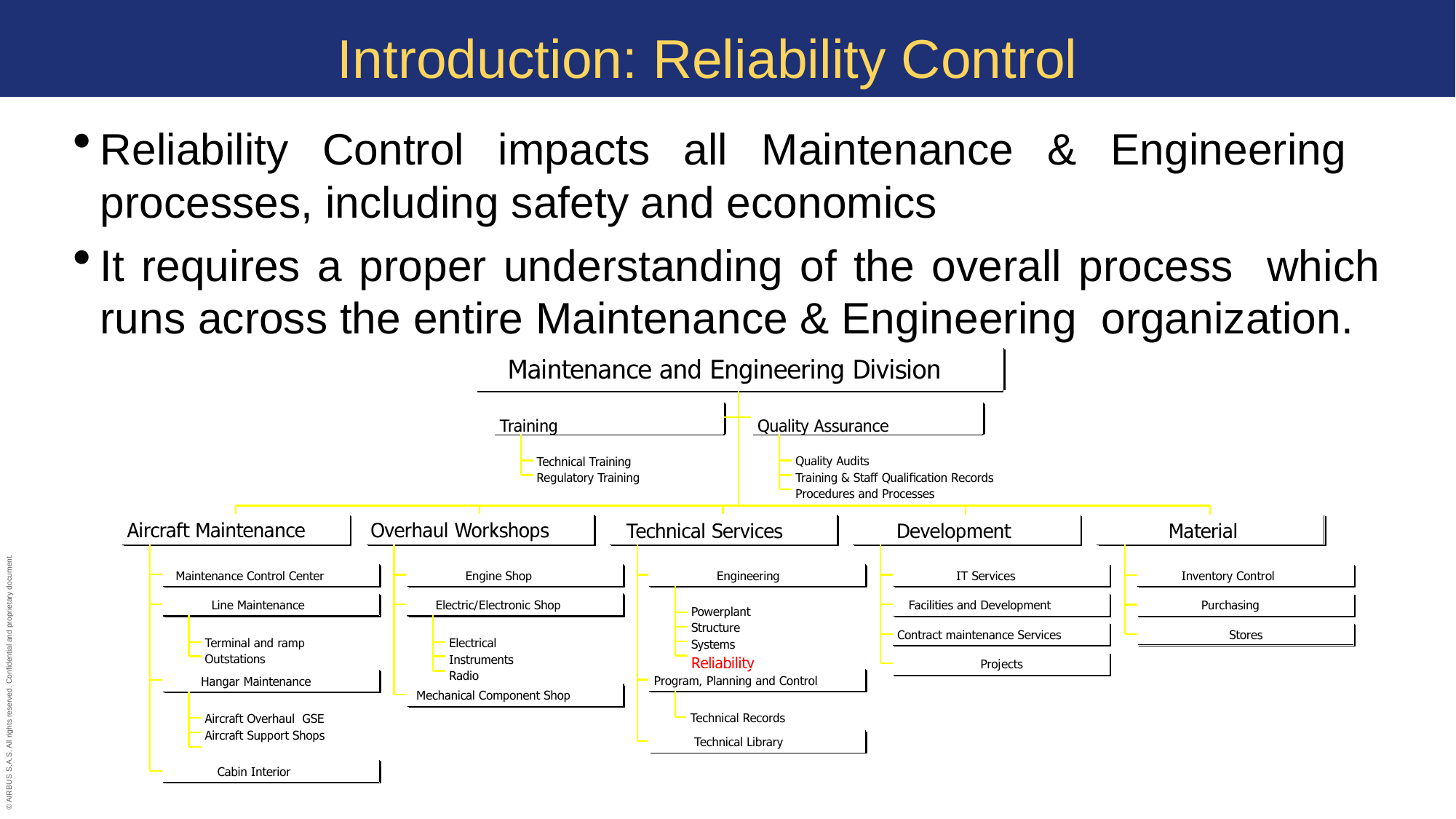

Introduction: Reliability Control
Reliability Control impacts all Maintenance & Engineering  processes, including safety and economics
It requires a proper understanding of the overall process  which runs across the entire Maintenance & Engineering  organization.

   Maintenance and Engineering Division

   Training                                      Quality Assurance

Technical Training  Regulatory Training
Quality Audits
Training & Staff Qualification Records  Procedures and Processes

Aircraft Maintenance
Overhaul Workshops
Technical Services
Development
Material

© AIRBUS S.A.S. All rights reserved. Confidential and proprietary document.

Maintenance Control Center
Engine Shop
Engineering
IT Services
Inventory Control

Line Maintenance
Electric/Electronic Shop
Facilities and Development
Purchasing
Powerplant  Structure  Systems  Reliability

Contract maintenance Services
Stores
Terminal and ramp  Outstations
Electrical  Instruments  Radio

Projects

Program, Planning and Control
Hangar Maintenance

Mechanical Component Shop

Aircraft Overhaul  GSE
Aircraft Support Shops
Technical Records

Technical Library

Cabin Interior